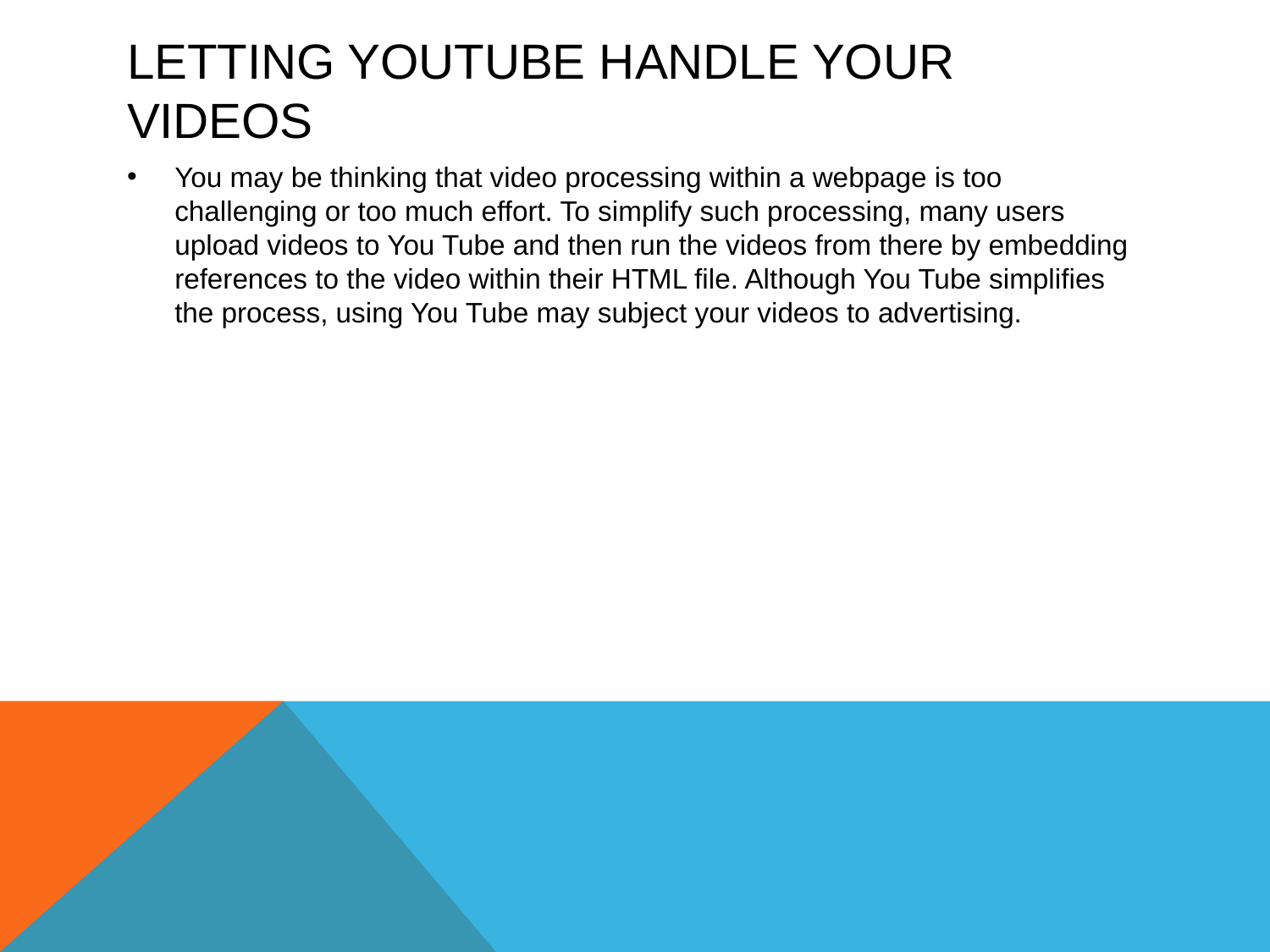

# Letting youtube handle your videos
You may be thinking that video processing within a webpage is too challenging or too much effort. To simplify such processing, many users upload videos to You Tube and then run the videos from there by embedding references to the video within their HTML file. Although You Tube simplifies the process, using You Tube may subject your videos to advertising.